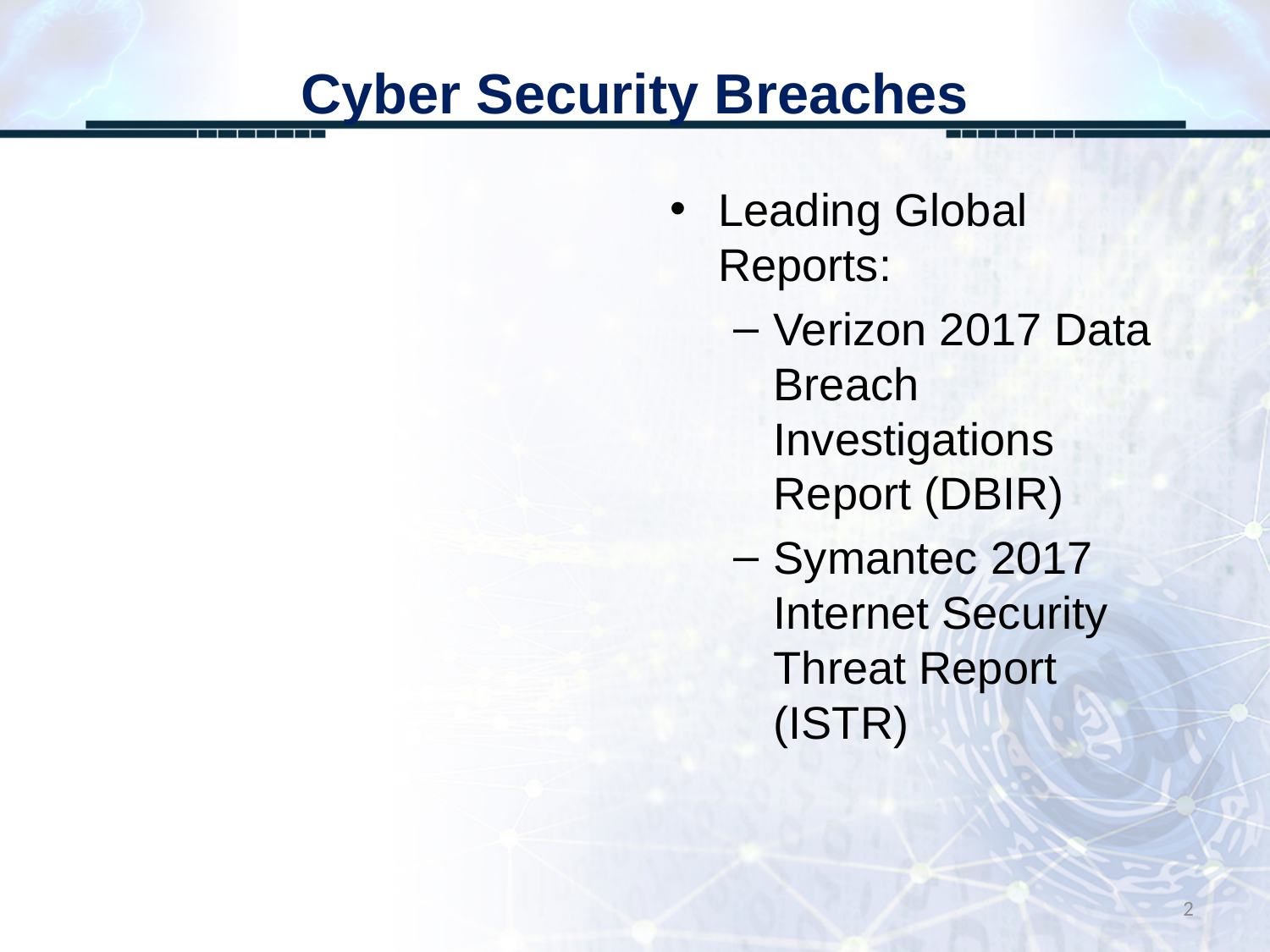

# Cyber Security Breaches
Leading Global Reports:
Verizon 2017 Data Breach Investigations Report (DBIR)
Symantec 2017 Internet Security Threat Report (ISTR)
2